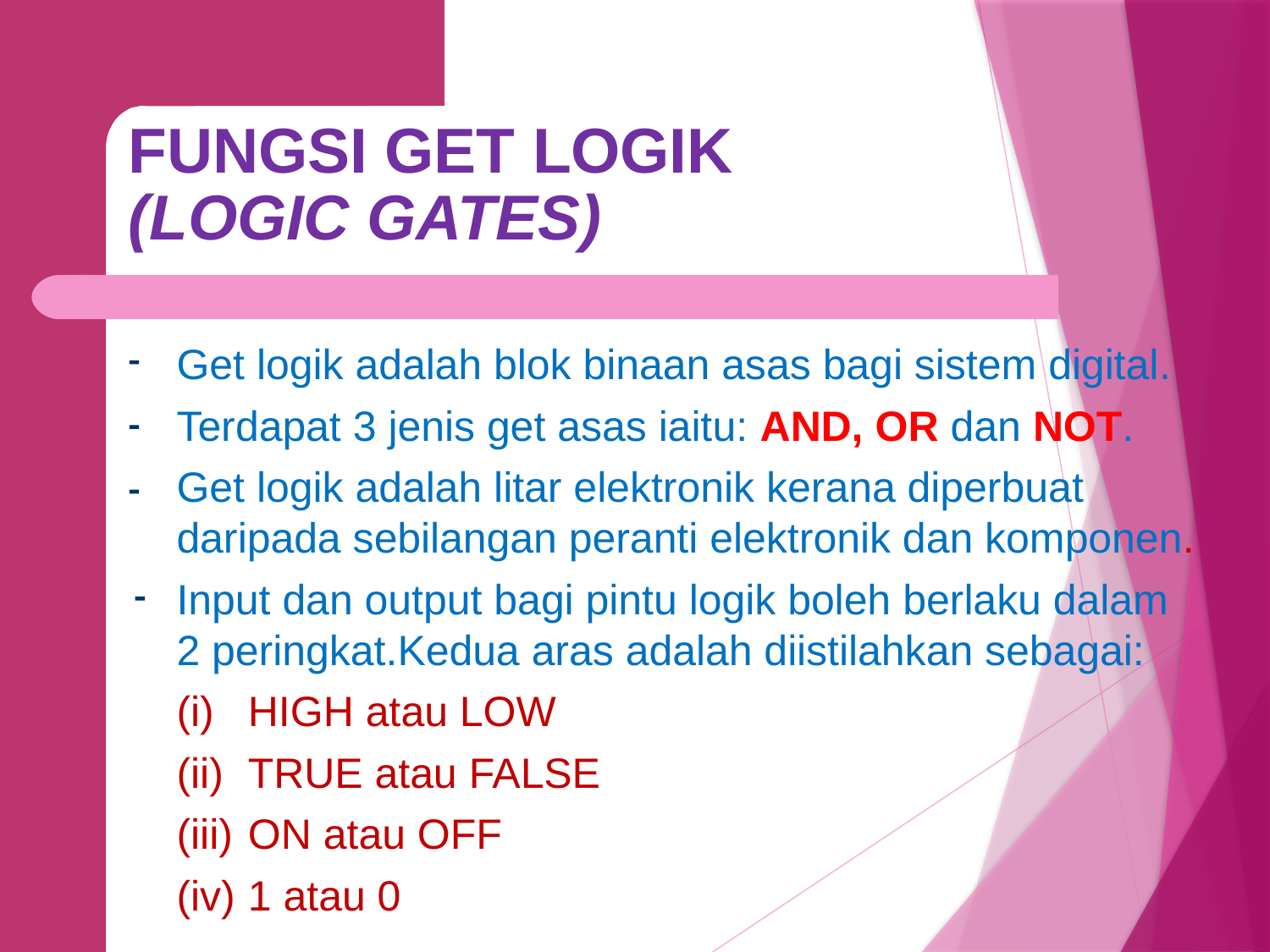

FUNGSI GET LOGIK
(LOGIC GATES)

Get logik adalah blok binaan asas bagi sistem digital.
Terdapat 3 jenis get asas iaitu: AND, OR dan NOT.
Get logik adalah litar elektronik kerana diperbuat daripada sebilangan peranti elektronik dan komponen.
Input dan output bagi pintu logik boleh berlaku dalam 2 peringkat.Kedua aras adalah diistilahkan sebagai:
HIGH atau LOW
TRUE atau FALSE
ON atau OFF
1 atau 0
−

−

−

−